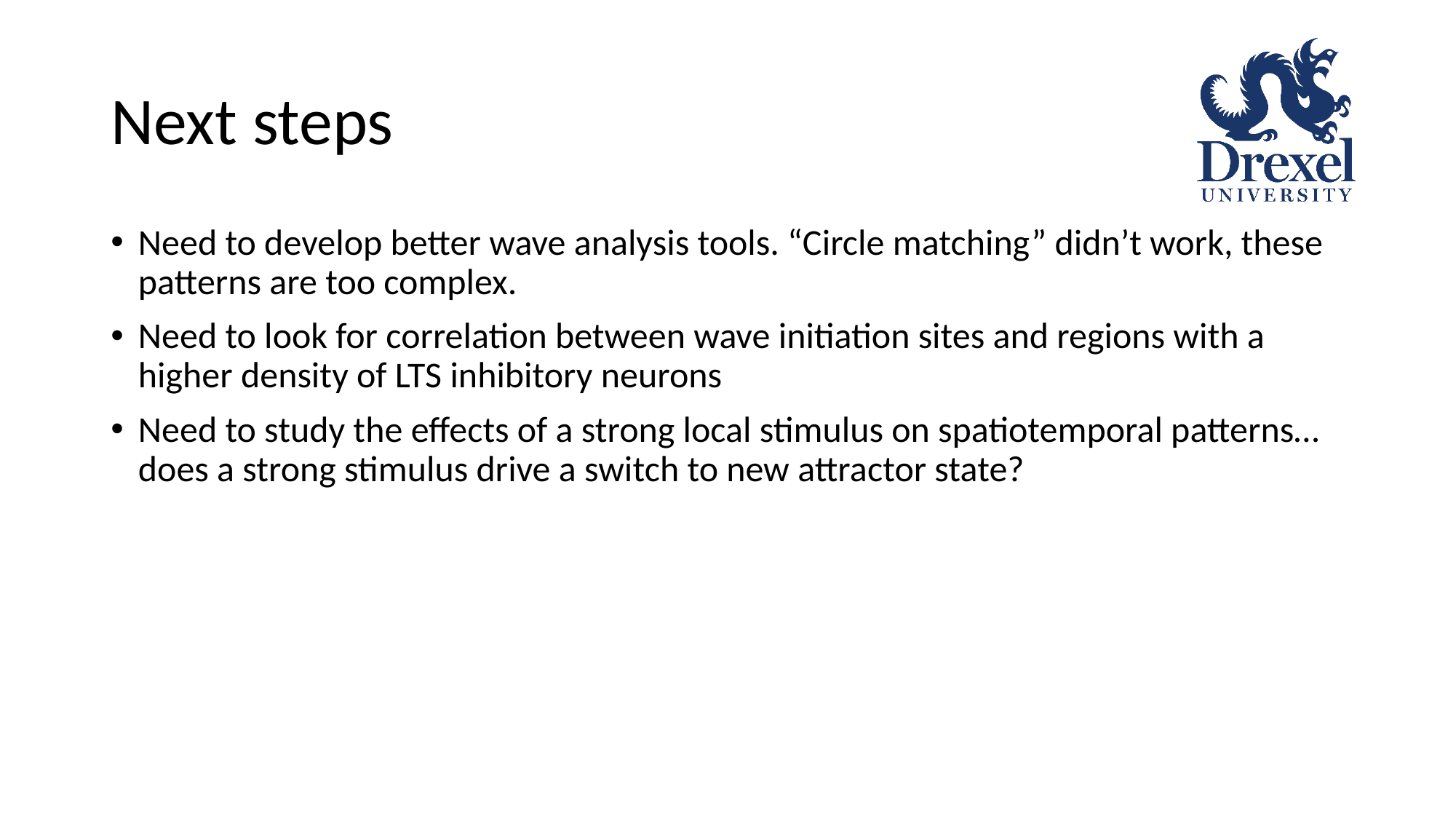

# Next steps
Need to develop better wave analysis tools. “Circle matching” didn’t work, these patterns are too complex.
Need to look for correlation between wave initiation sites and regions with a higher density of LTS inhibitory neurons
Need to study the effects of a strong local stimulus on spatiotemporal patterns… does a strong stimulus drive a switch to new attractor state?